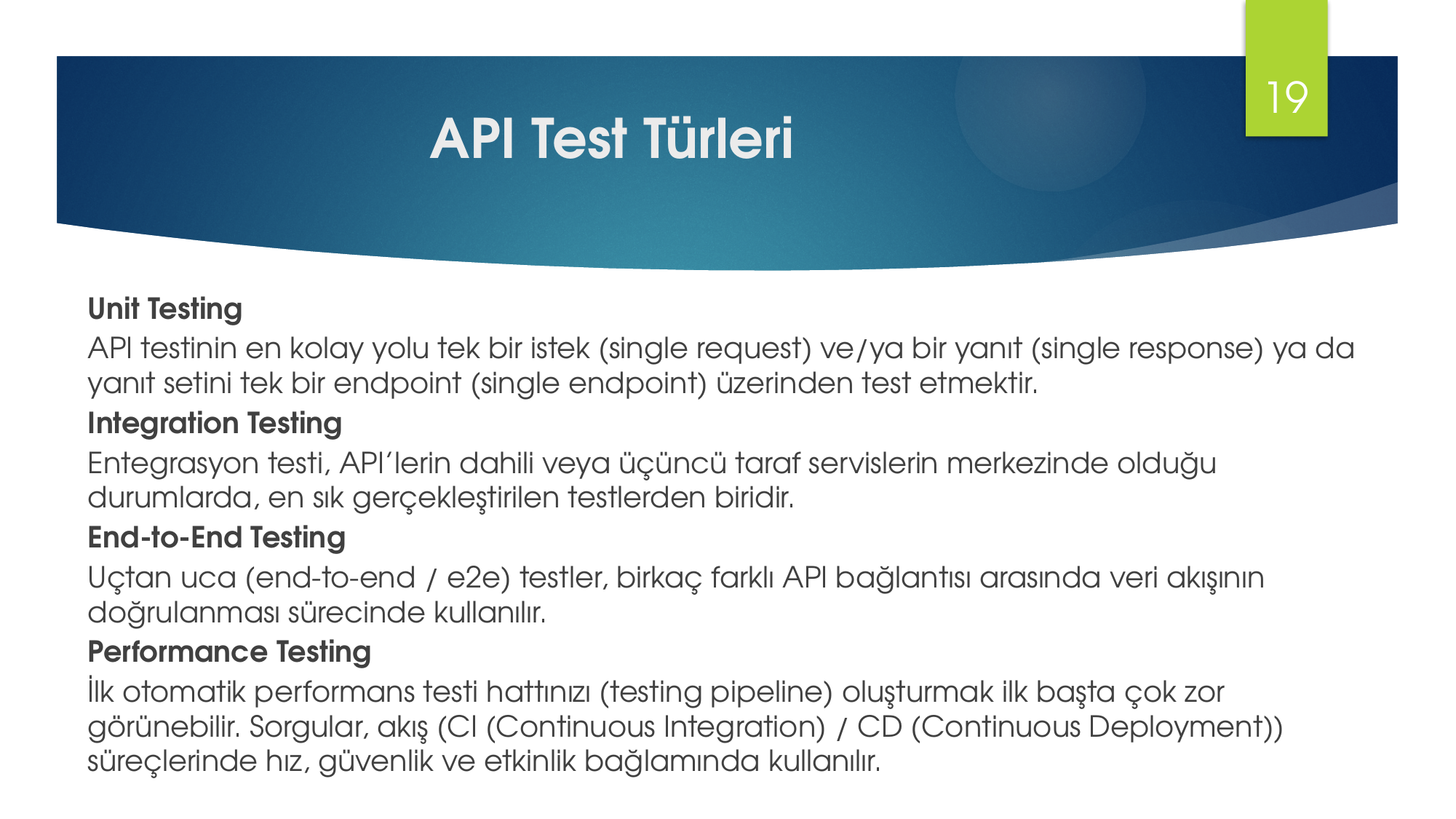

19
# API Test Türleri
Unit Testing
API testinin en kolay yolu tek bir istek (single request) ve/ya bir yanıt (single response) ya da yanıt setini tek bir endpoint (single endpoint) üzerinden test etmektir.
Integration Testing
Entegrasyon testi, API’lerin dahili veya üçüncü taraf servislerin merkezinde olduğu durumlarda, en sık gerçekleştirilen testlerden biridir.
End-to-End Testing
Uçtan uca (end-to-end / e2e) testler, birkaç farklı API bağlantısı arasında veri akışının doğrulanması sürecinde kullanılır.
Performance Testing
İlk otomatik performans testi hattınızı (testing pipeline) oluşturmak ilk başta çok zor görünebilir. Sorgular, akış (CI (Continuous Integration) / CD (Continuous Deployment)) süreçlerinde hız, güvenlik ve etkinlik bağlamında kullanılır.